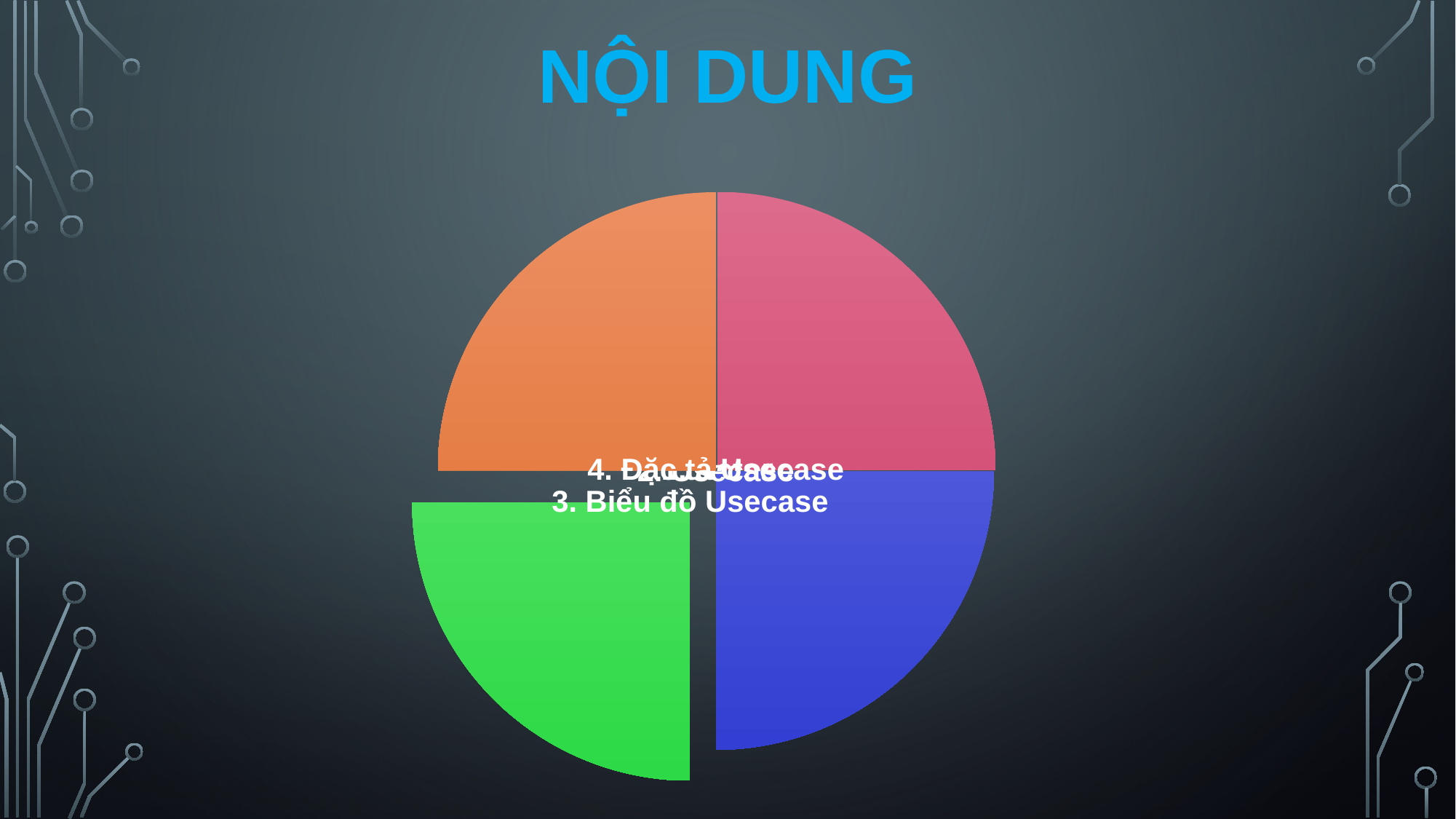

# Nội dung
1. Actor
2. Usecase
3. Biểu đồ Usecase
4. Đặc tả Usecase